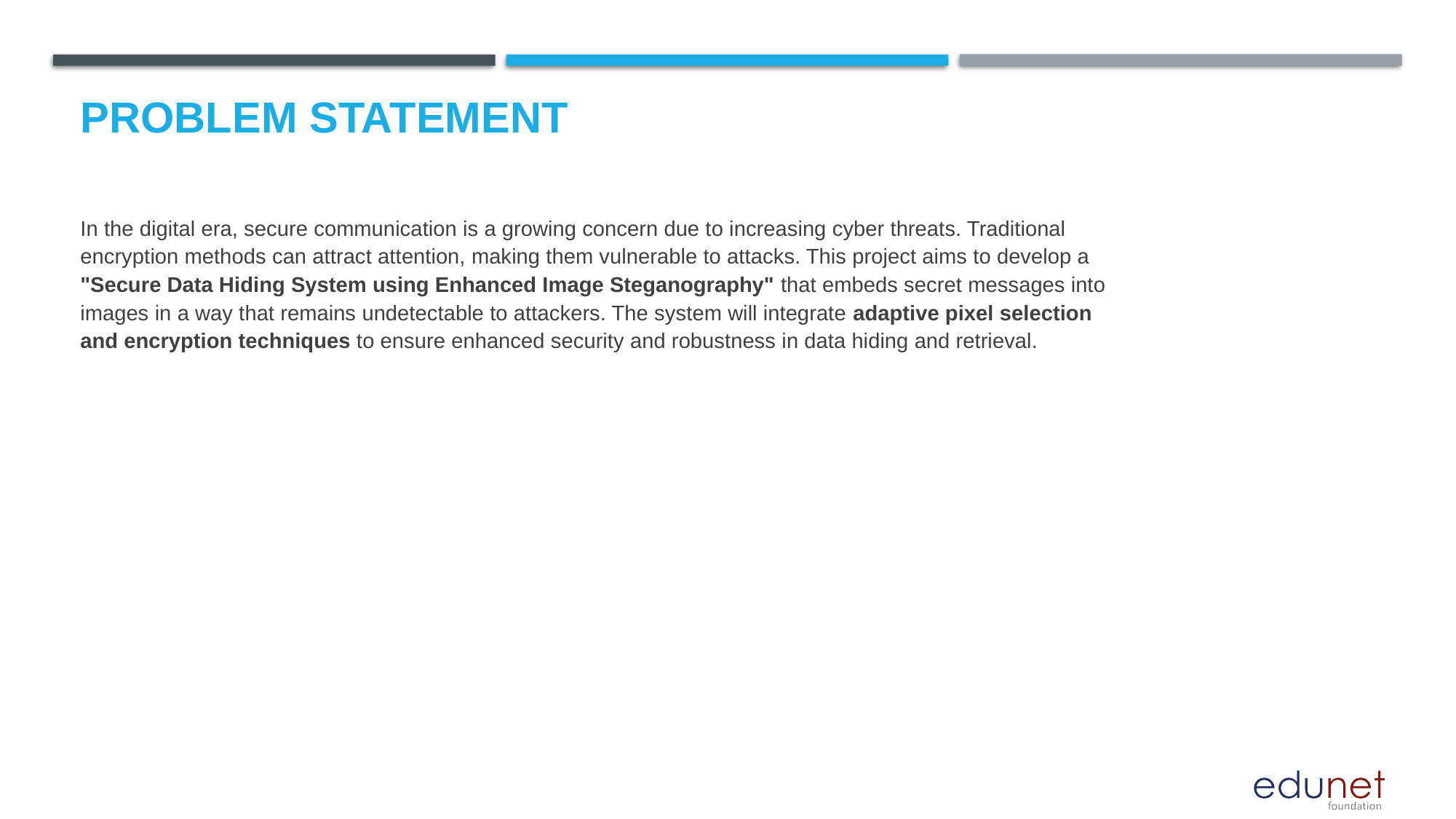

# Problem Statement
In the digital era, secure communication is a growing concern due to increasing cyber threats. Traditional encryption methods can attract attention, making them vulnerable to attacks. This project aims to develop a "Secure Data Hiding System using Enhanced Image Steganography" that embeds secret messages into images in a way that remains undetectable to attackers. The system will integrate adaptive pixel selection and encryption techniques to ensure enhanced security and robustness in data hiding and retrieval.